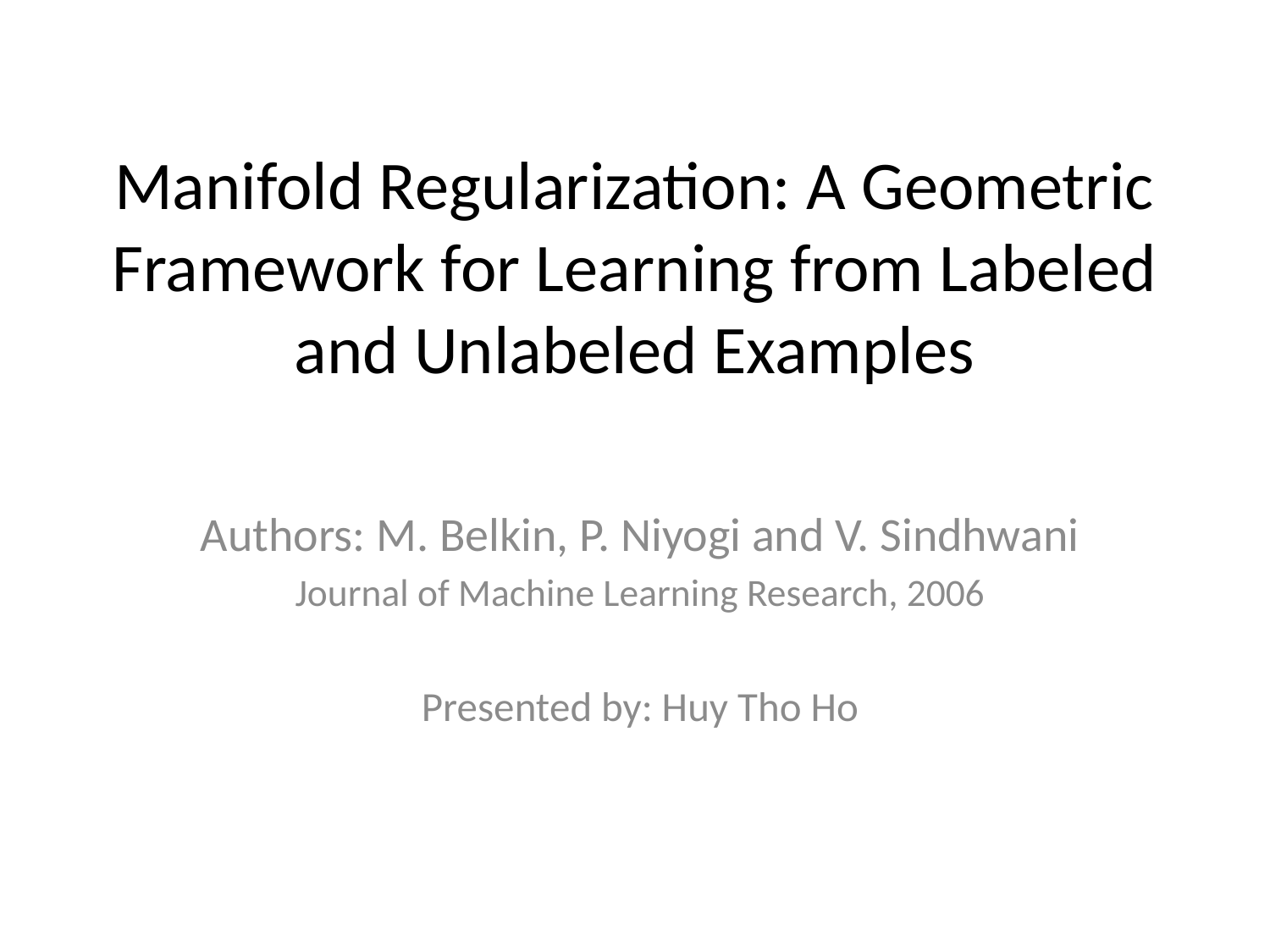

# Manifold Regularization: A Geometric Framework for Learning from Labeled and Unlabeled Examples
Authors: M. Belkin, P. Niyogi and V. Sindhwani
Journal of Machine Learning Research, 2006

Presented by: Huy Tho Ho